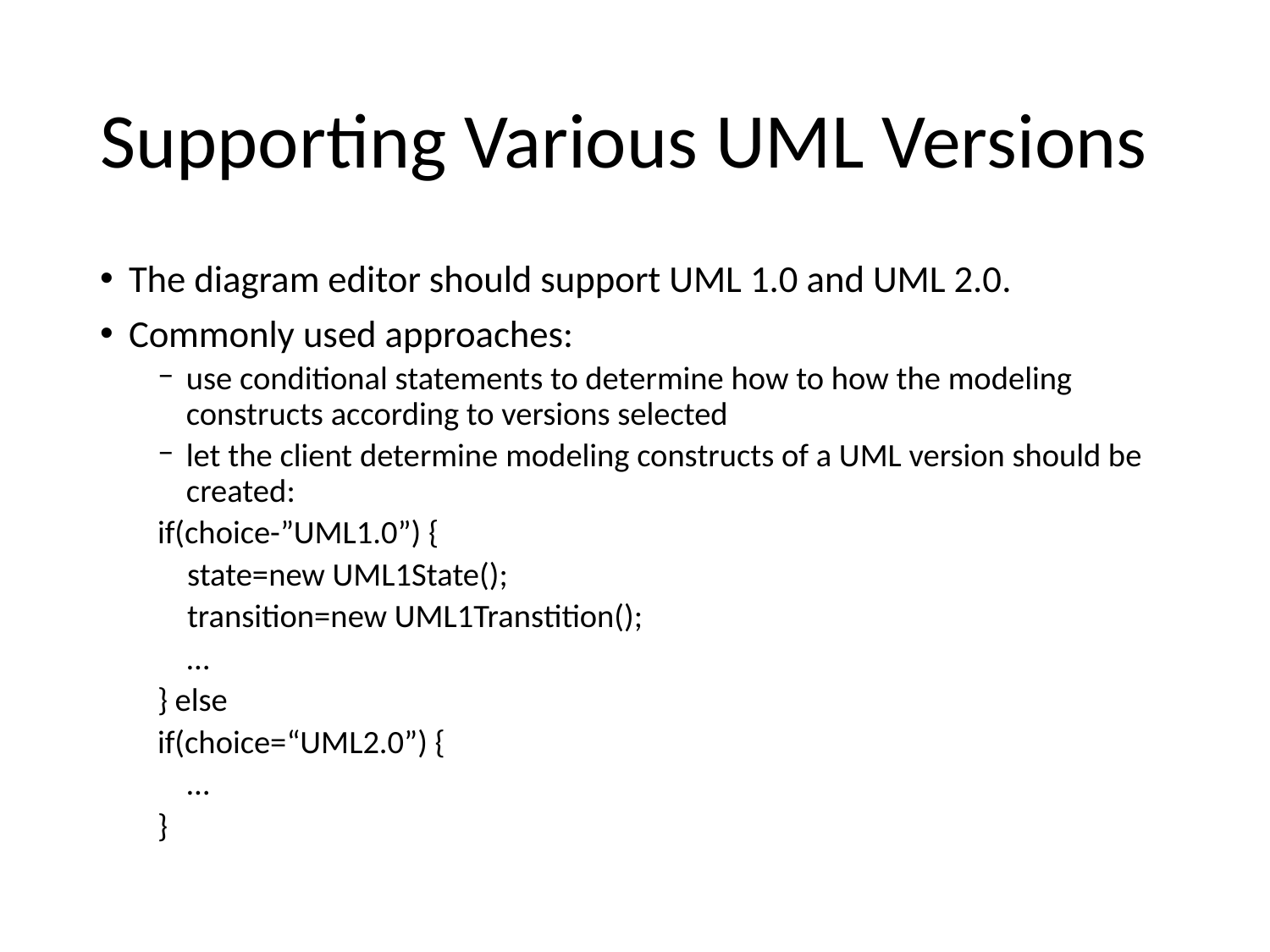

# Supporting Various UML Versions
The diagram editor should support UML 1.0 and UML 2.0.
Commonly used approaches:
use conditional statements to determine how to how the modeling constructs according to versions selected
let the client determine modeling constructs of a UML version should be created:
if(choice-”UML1.0”) {
    state=new UML1State();
    transition=new UML1Transtition();
    …
} else
if(choice=“UML2.0”) {
    …
}